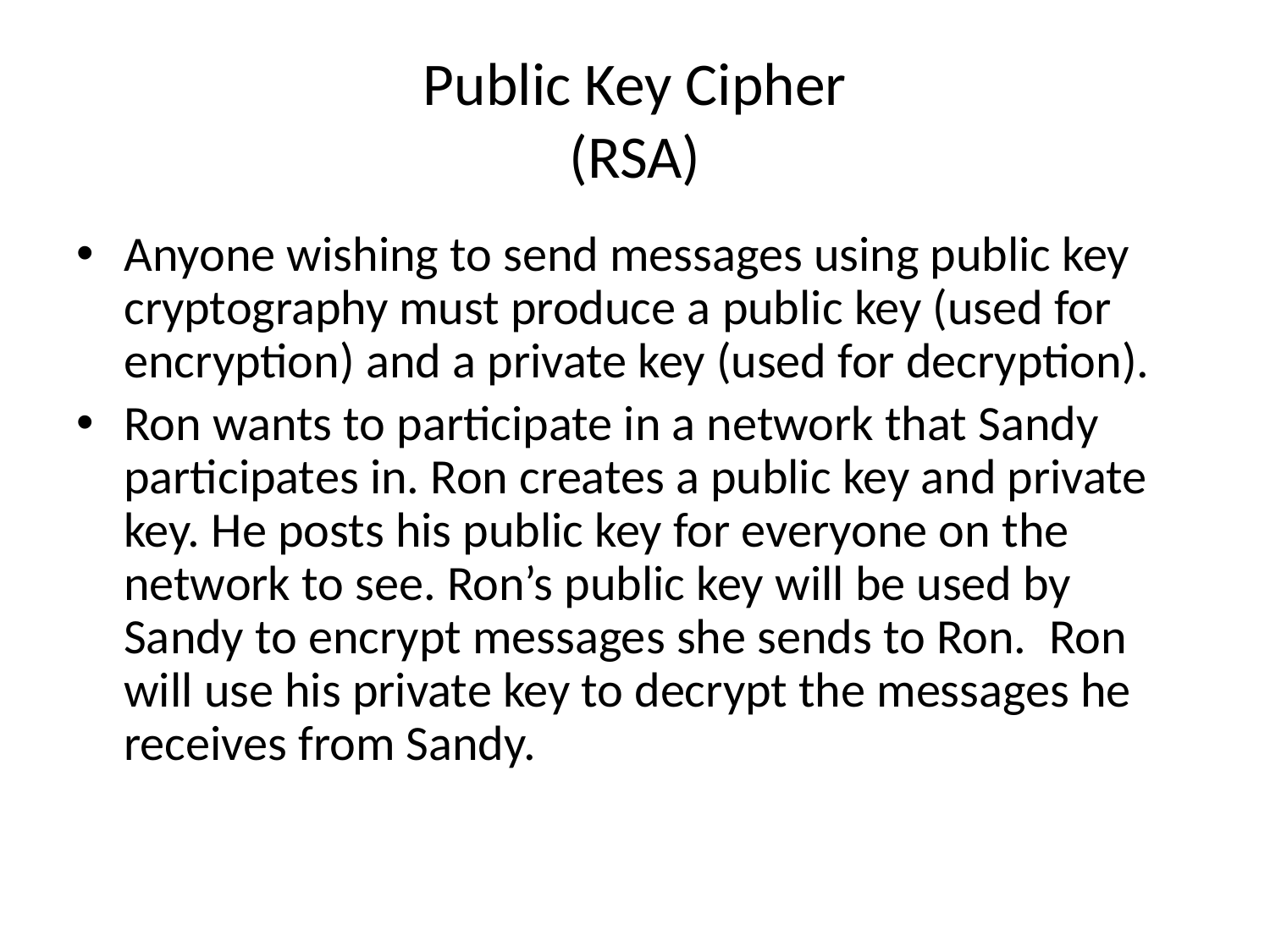

# Public Key Cipher (RSA)
Anyone wishing to send messages using public key cryptography must produce a public key (used for encryption) and a private key (used for decryption).
Ron wants to participate in a network that Sandy participates in. Ron creates a public key and private key. He posts his public key for everyone on the network to see. Ron’s public key will be used by Sandy to encrypt messages she sends to Ron.  Ron will use his private key to decrypt the messages he receives from Sandy.